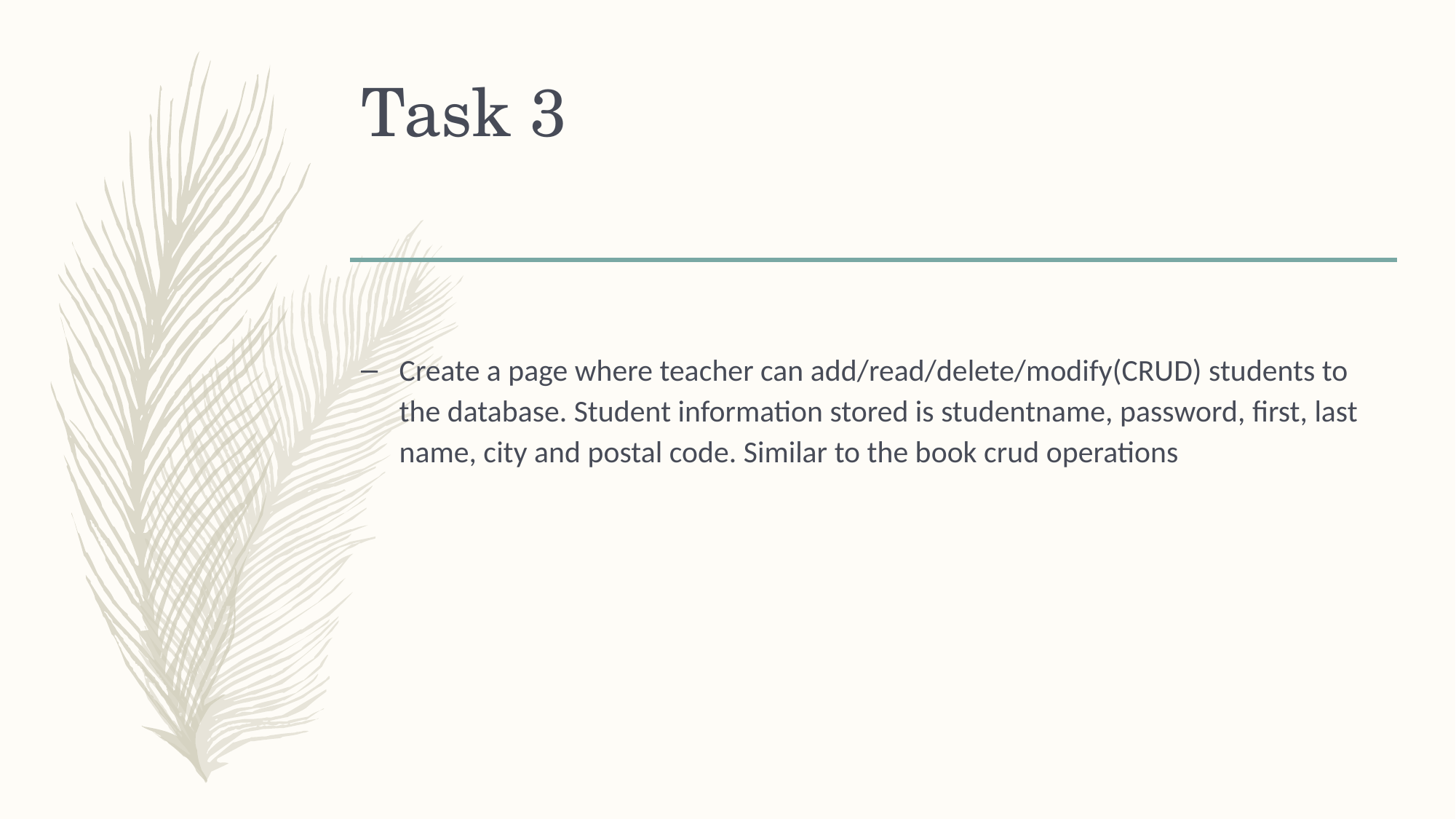

# Task 3

Create a page where teacher can add/read/delete/modify(CRUD) students to the database. Student information stored is studentname, password, first, last name, city and postal code. Similar to the book crud operations